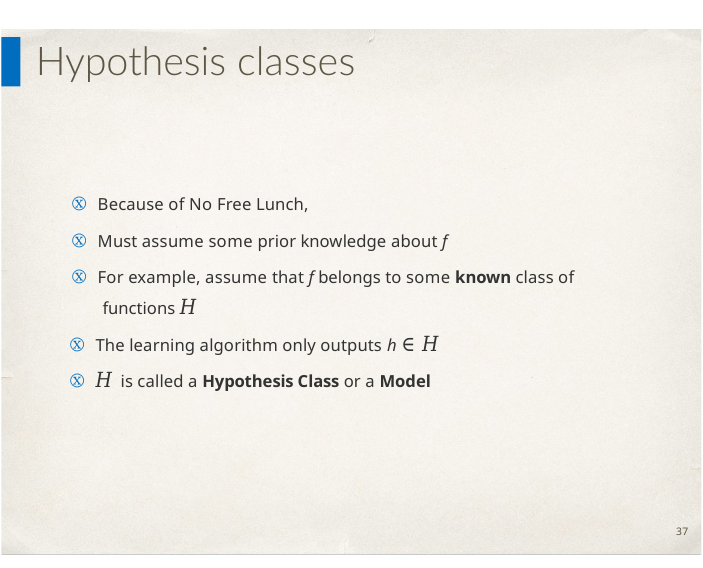

# Hypothesis classes
Ⓧ Because of No Free Lunch,
Ⓧ Must assume some prior knowledge about f
Ⓧ For example, assume that f belongs to some known class of  functions H
Ⓧ The learning algorithm only outputs h ∈ H
Ⓧ H is called a Hypothesis Class or a Model
37